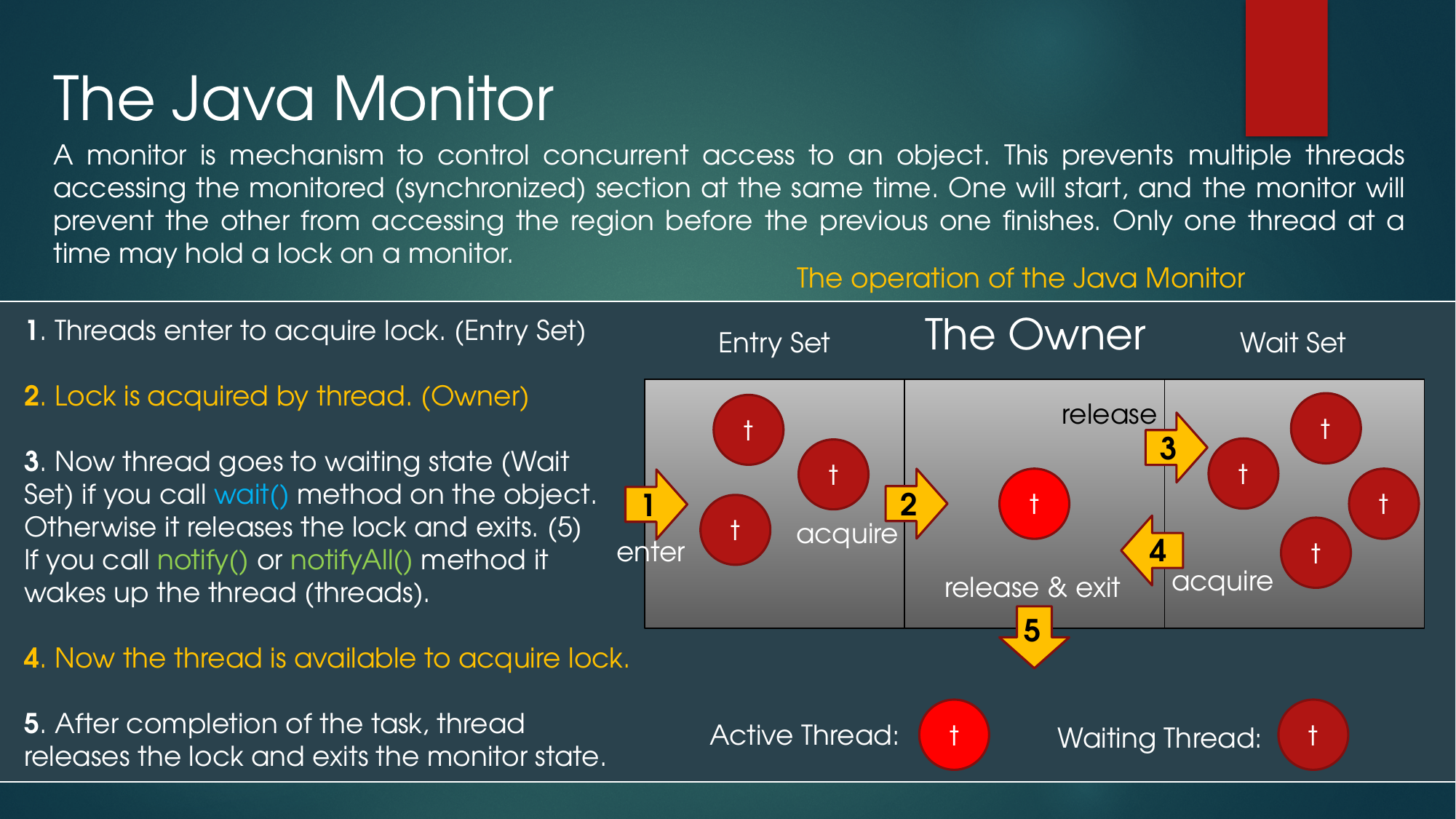

# The Java Monitor
A monitor is mechanism to control concurrent access to an object. This prevents multiple threads accessing the monitored (synchronized) section at the same time. One will start, and the monitor will prevent the other from accessing the region before the previous one finishes. Only one thread at a time may hold a lock on a monitor.

The operation of the Java Monitor

The Owner
1. Threads enter to acquire lock. (Entry Set)

2. Lock is acquired by thread. (Owner)

3. Now thread goes to waiting state (Wait
Set) if you call wait() method on the object.
Otherwise it releases the lock and exits. (5)
If you call notify() or notifyAll() method it wakes up the thread (threads).

4. Now the thread is available to acquire lock.

5. After completion of the task, thread releases the lock and exits the monitor state.
Entry Set
Wait Set

release
t
t
3
t
t
2
t
t
1
t
acquire

t
4
enter
acquire
release & exit

5
t
t
Active Thread:
Waiting Thread: